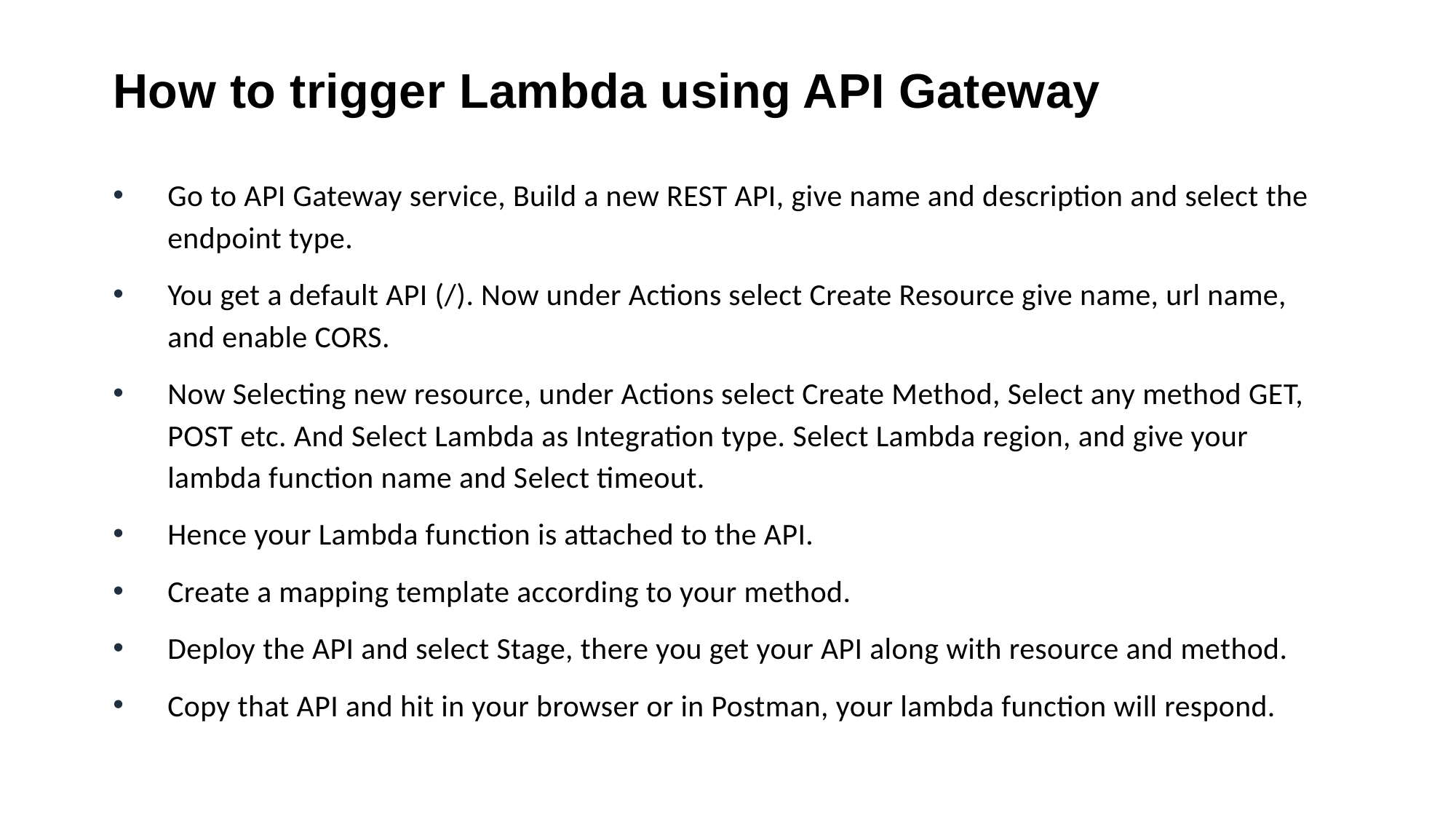

How to trigger Lambda using API Gateway
Go to API Gateway service, Build a new REST API, give name and description and select the endpoint type.
You get a default API (/). Now under Actions select Create Resource give name, url name, and enable CORS.
Now Selecting new resource, under Actions select Create Method, Select any method GET, POST etc. And Select Lambda as Integration type. Select Lambda region, and give your lambda function name and Select timeout.
Hence your Lambda function is attached to the API.
Create a mapping template according to your method.
Deploy the API and select Stage, there you get your API along with resource and method.
Copy that API and hit in your browser or in Postman, your lambda function will respond.